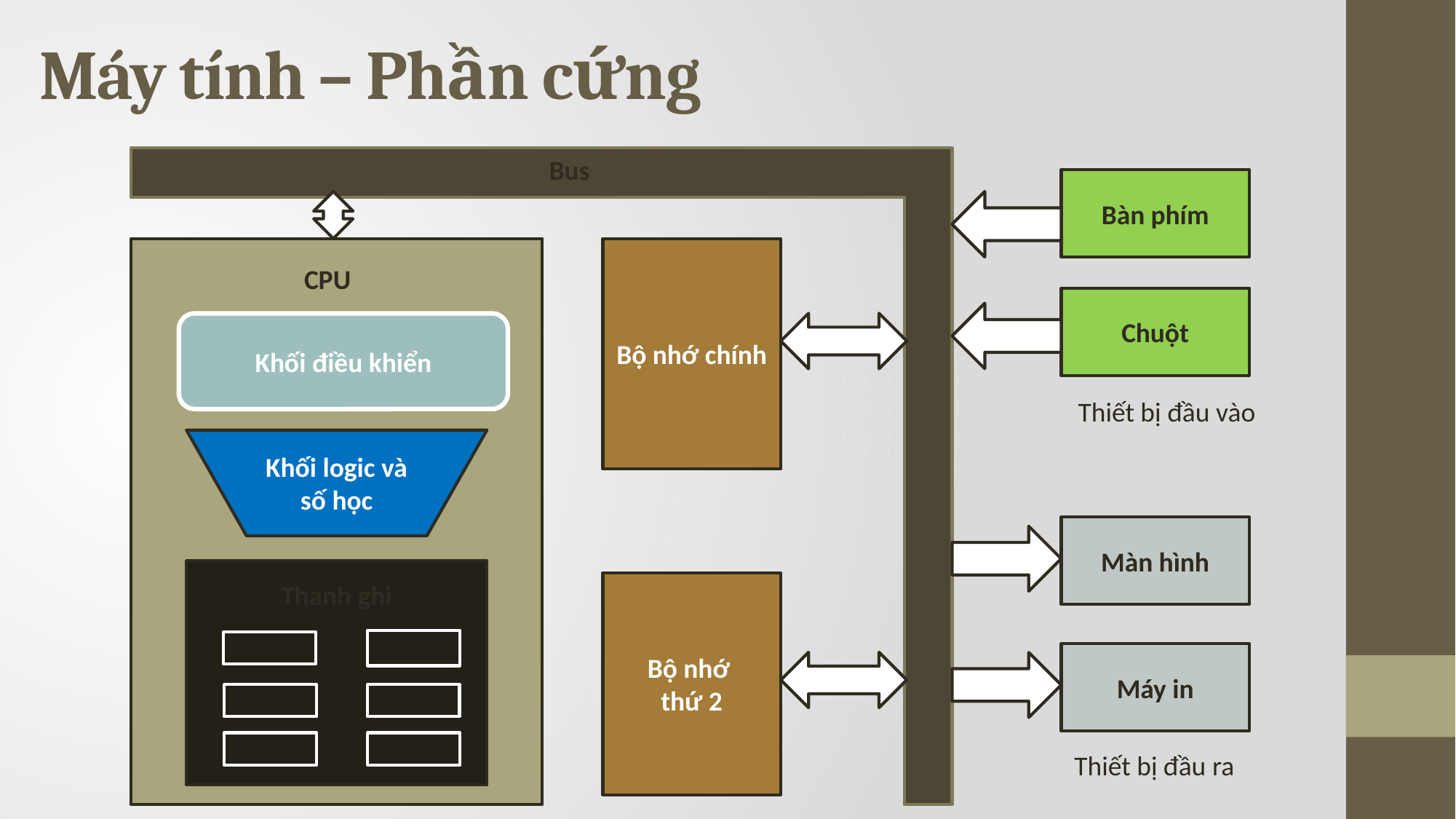

# Máy tính – Phần cứng

Bus
Bàn phím

Bộ nhớ chính
CPU
Chuột

Khối điều khiển

Thiết bị đầu vào
Khối logic và số học
Màn hình

Thanh ghi
Bộ nhớ
thứ 2

Máy in

Thiết bị đầu ra